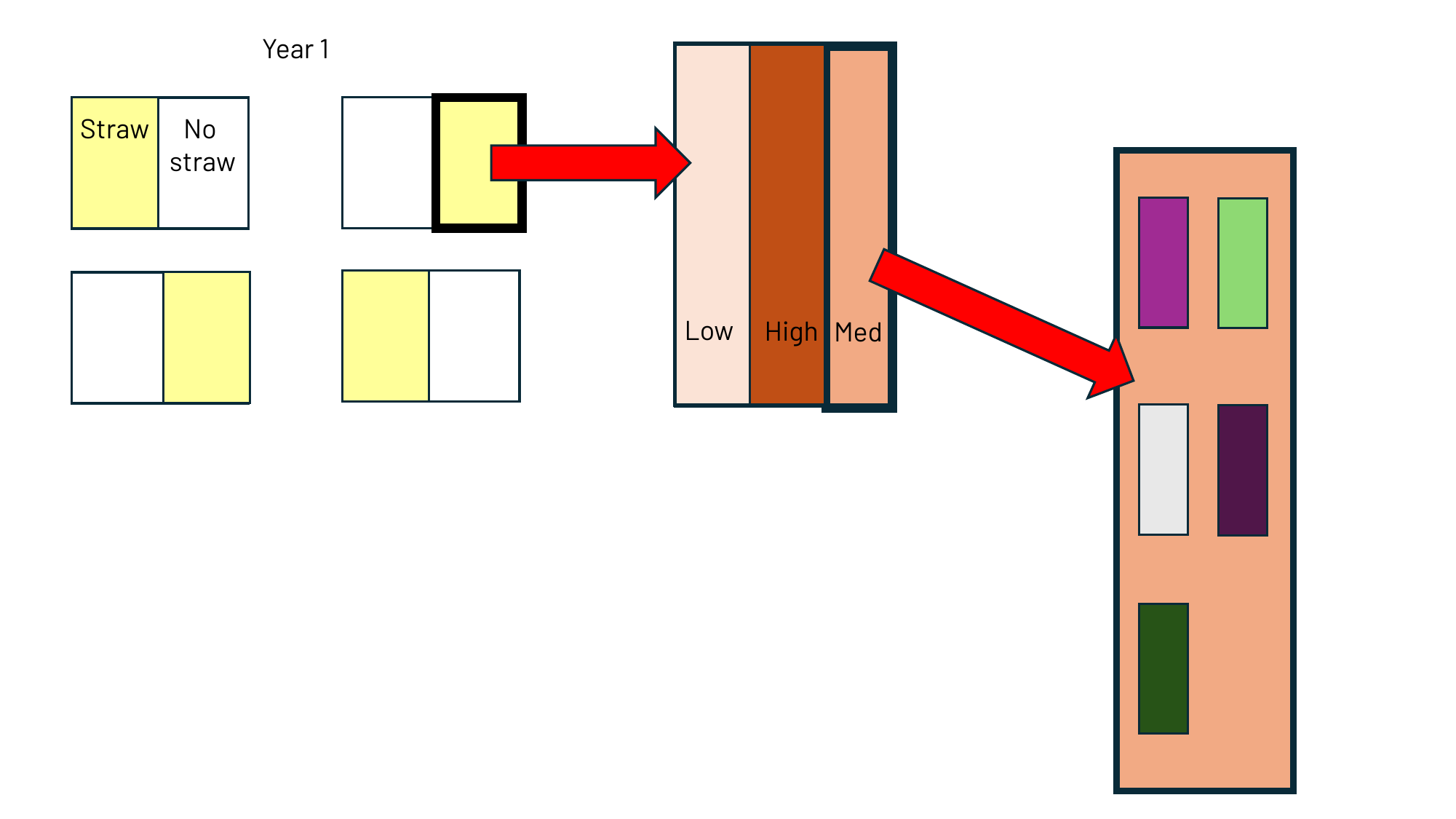

Year 1

Straw
No
straw

Low
High
Med